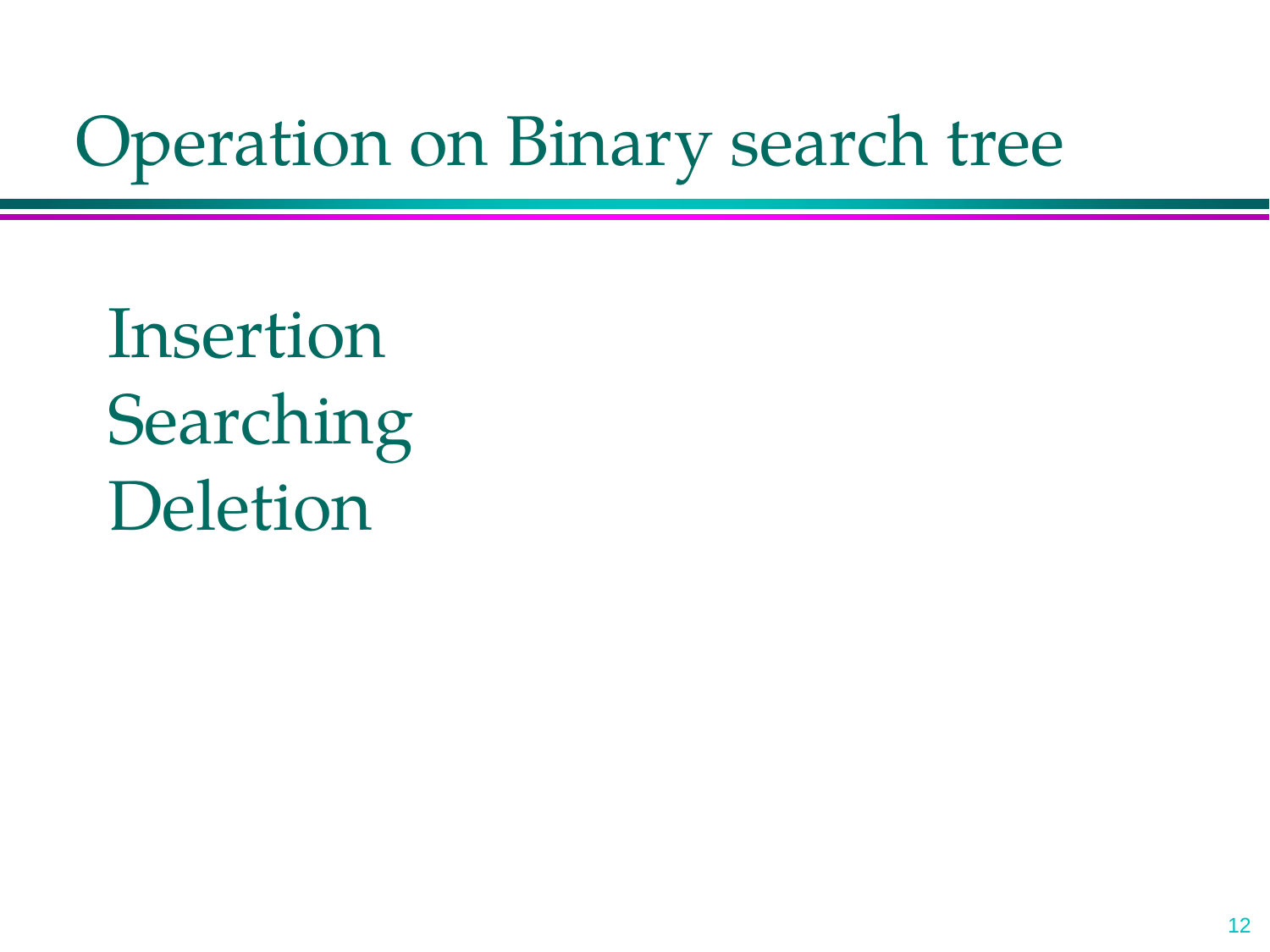

# Operation on Binary search tree
Insertion
Searching
Deletion
12